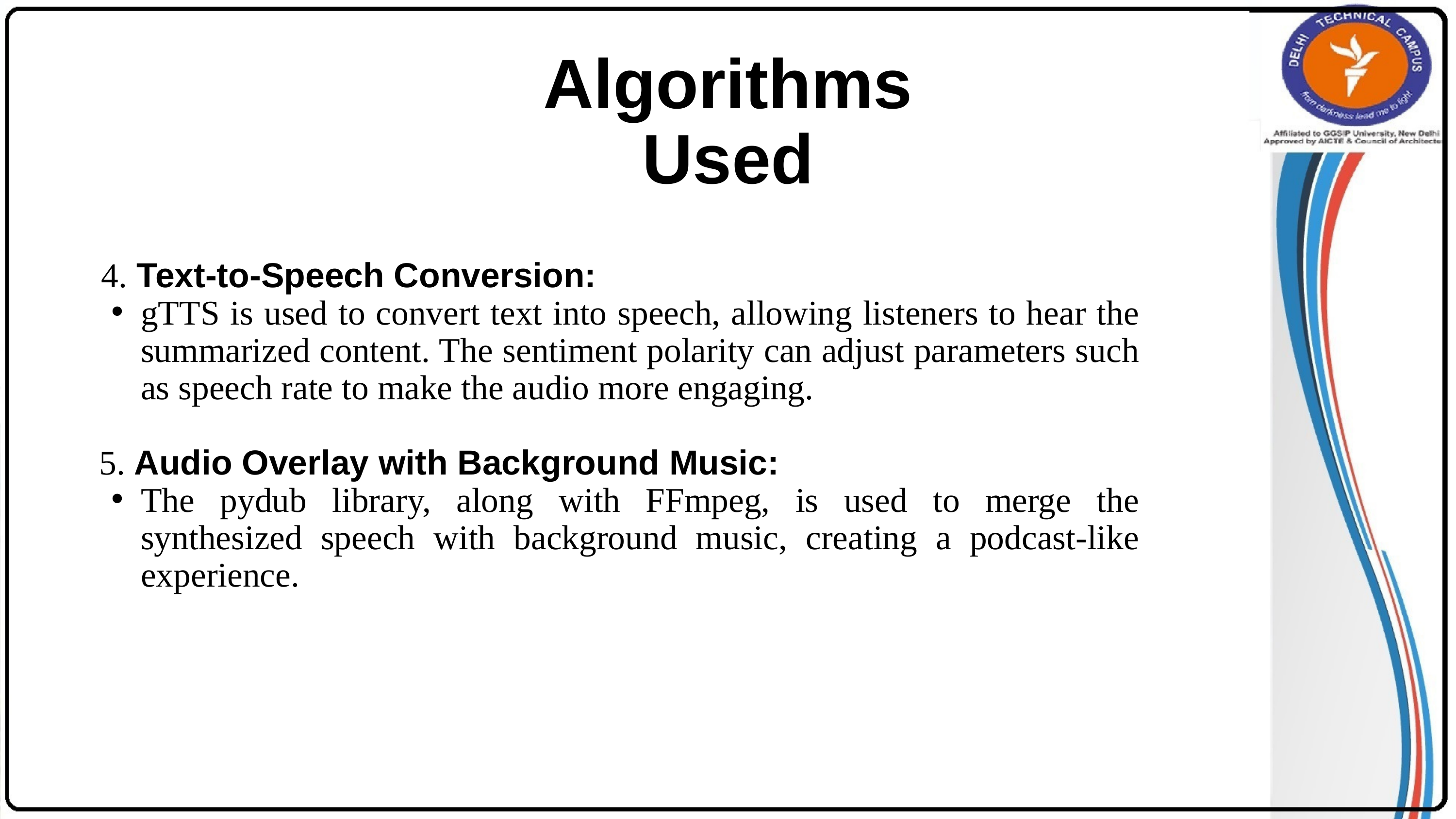

Algorithms Used
  4. Text-to-Speech Conversion:
gTTS is used to convert text into speech, allowing listeners to hear the summarized content. The sentiment polarity can adjust parameters such as speech rate to make the audio more engaging.

  5. Audio Overlay with Background Music:
The pydub library, along with FFmpeg, is used to merge the synthesized speech with background music, creating a podcast-like experience.